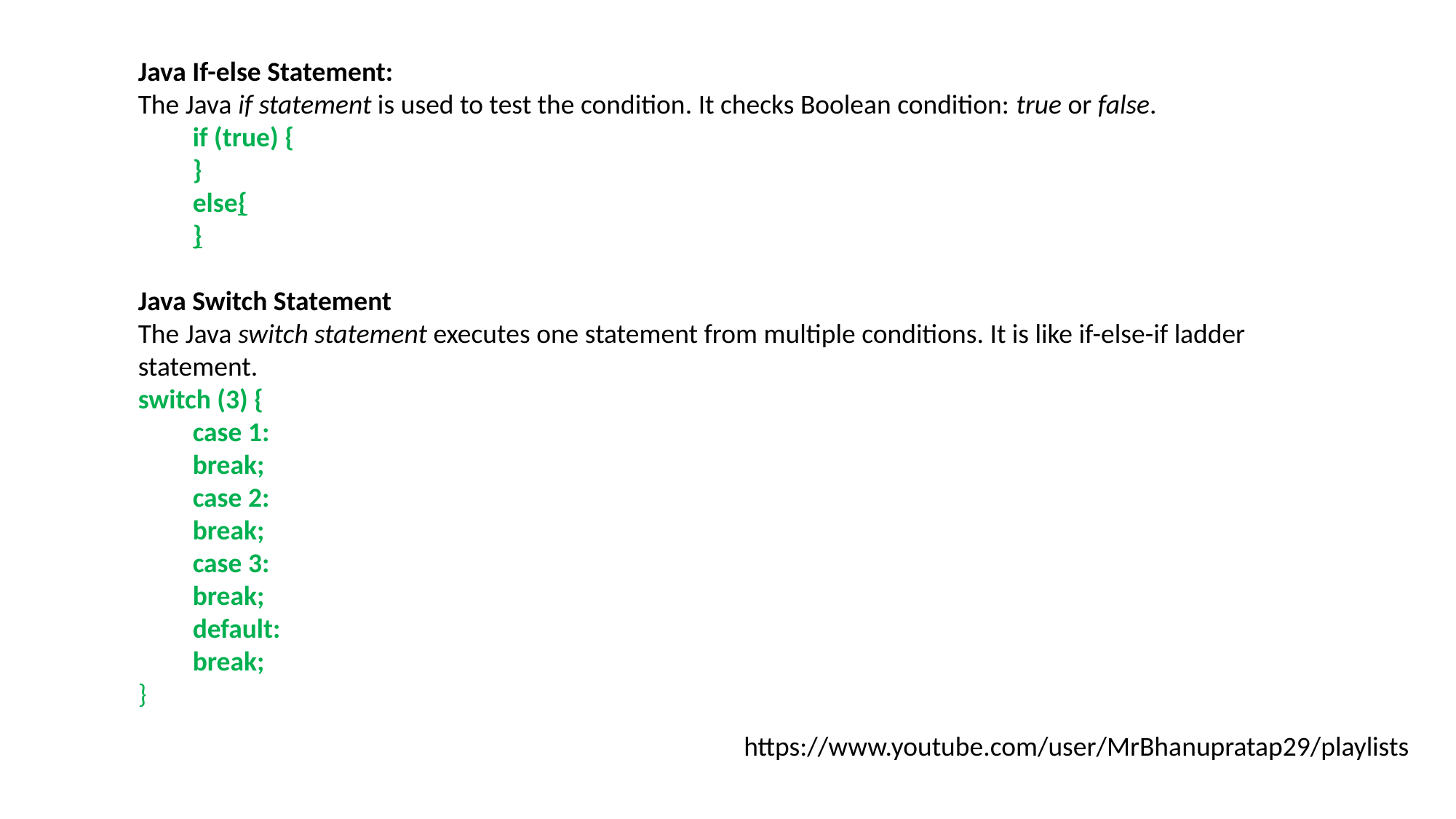

Java If-else Statement:
The Java if statement is used to test the condition. It checks Boolean condition: true or false.
if (true) {
}
else{
}

Java Switch Statement
The Java switch statement executes one statement from multiple conditions. It is like if-else-if ladder statement.
switch (3) {
case 1:
break;
case 2:
break;
case 3:
break;
default:
break;
}

https://www.youtube.com/user/MrBhanupratap29/playlists